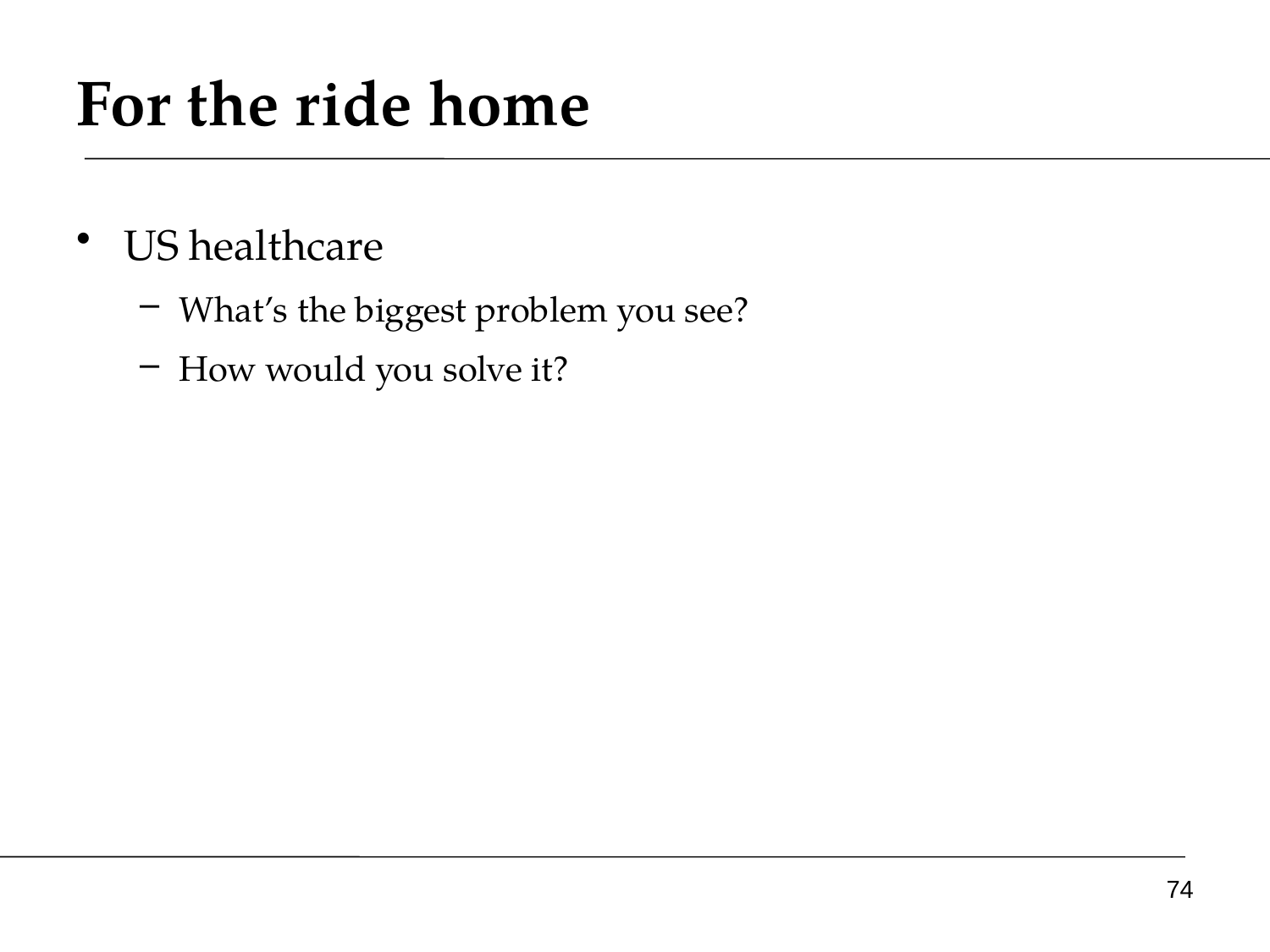

# For the ride home
US healthcare
What’s the biggest problem you see?
How would you solve it?
74